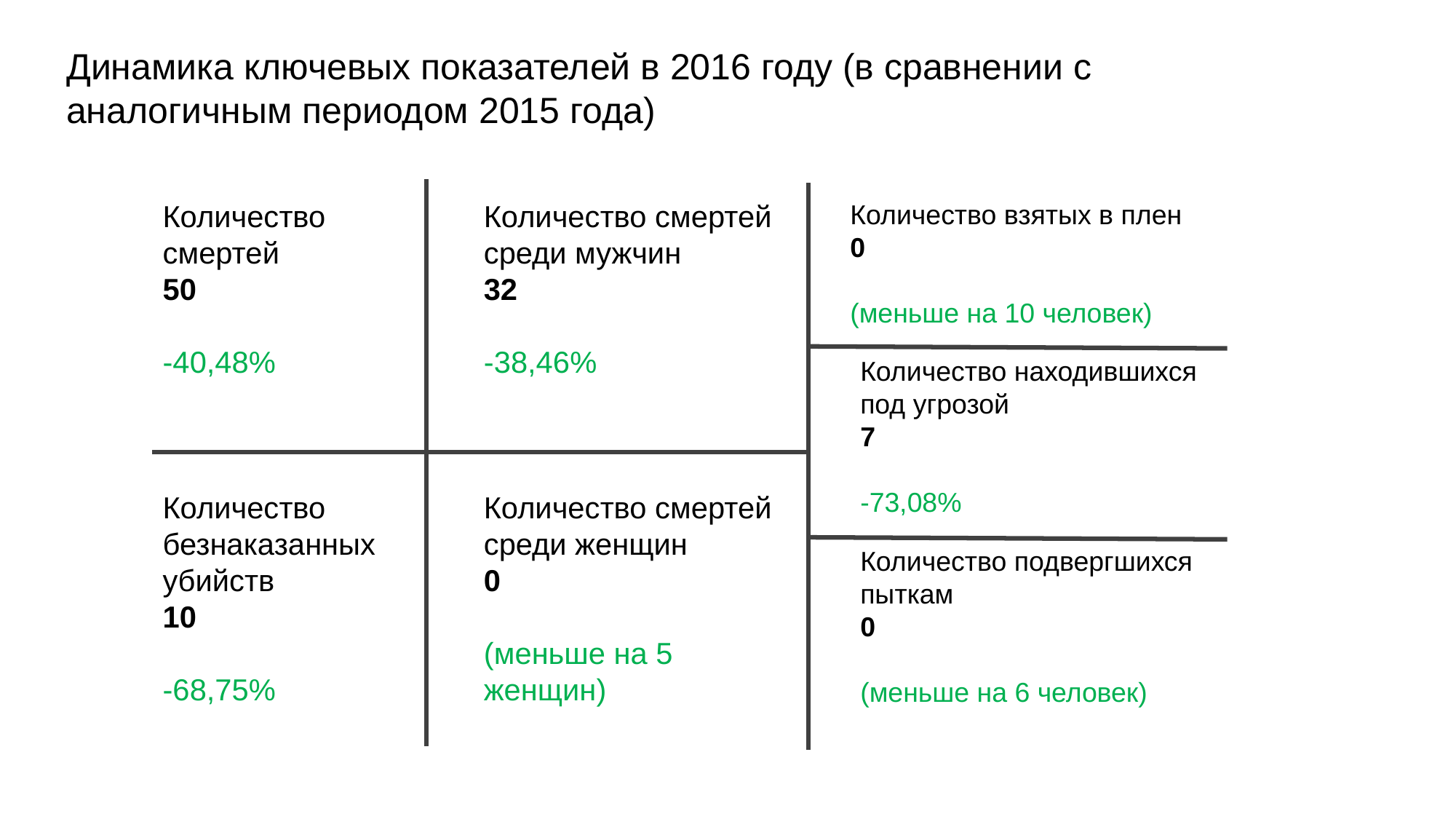

Динамика ключевых показателей в 2016 году (в сравнении с аналогичным периодом 2015 года)
Количество взятых в плен
0

(меньше на 10 человек)
Количество смертей
50

-40,48%
Количество смертей среди мужчин
32

-38,46%
Количество находившихся под угрозой
7

-73,08%
Количество безнаказанных убийств
10

-68,75%
Количество смертей среди женщин
0

(меньше на 5 женщин)
Количество подвергшихся пыткам
0

(меньше на 6 человек)